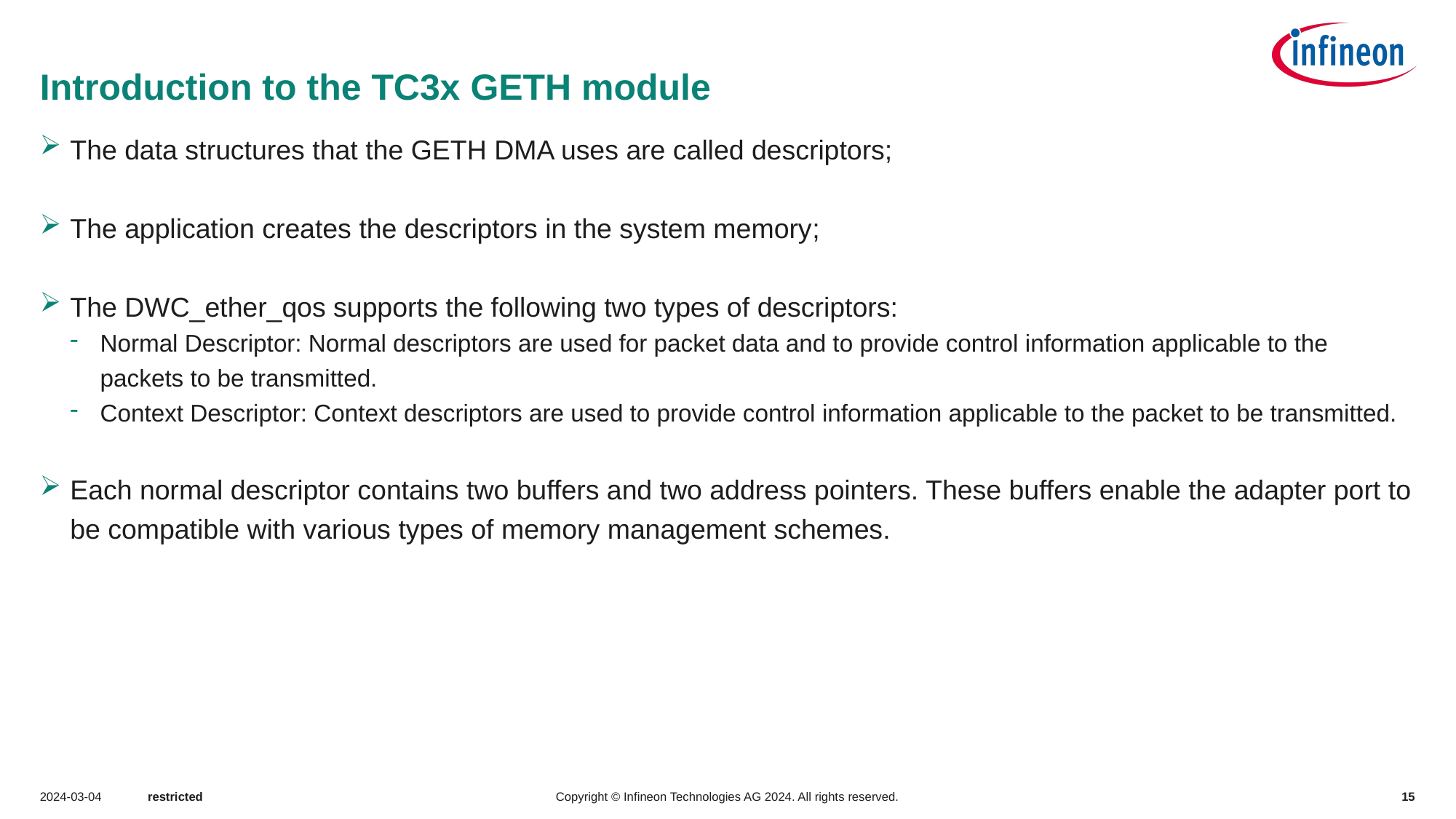

# Introduction to the TC3x GETH module
The data structures that the GETH DMA uses are called descriptors;

The application creates the descriptors in the system memory;

The DWC_ether_qos supports the following two types of descriptors:
Normal Descriptor: Normal descriptors are used for packet data and to provide control information applicable to the packets to be transmitted.
Context Descriptor: Context descriptors are used to provide control information applicable to the packet to be transmitted.

Each normal descriptor contains two buffers and two address pointers. These buffers enable the adapter port to be compatible with various types of memory management schemes.